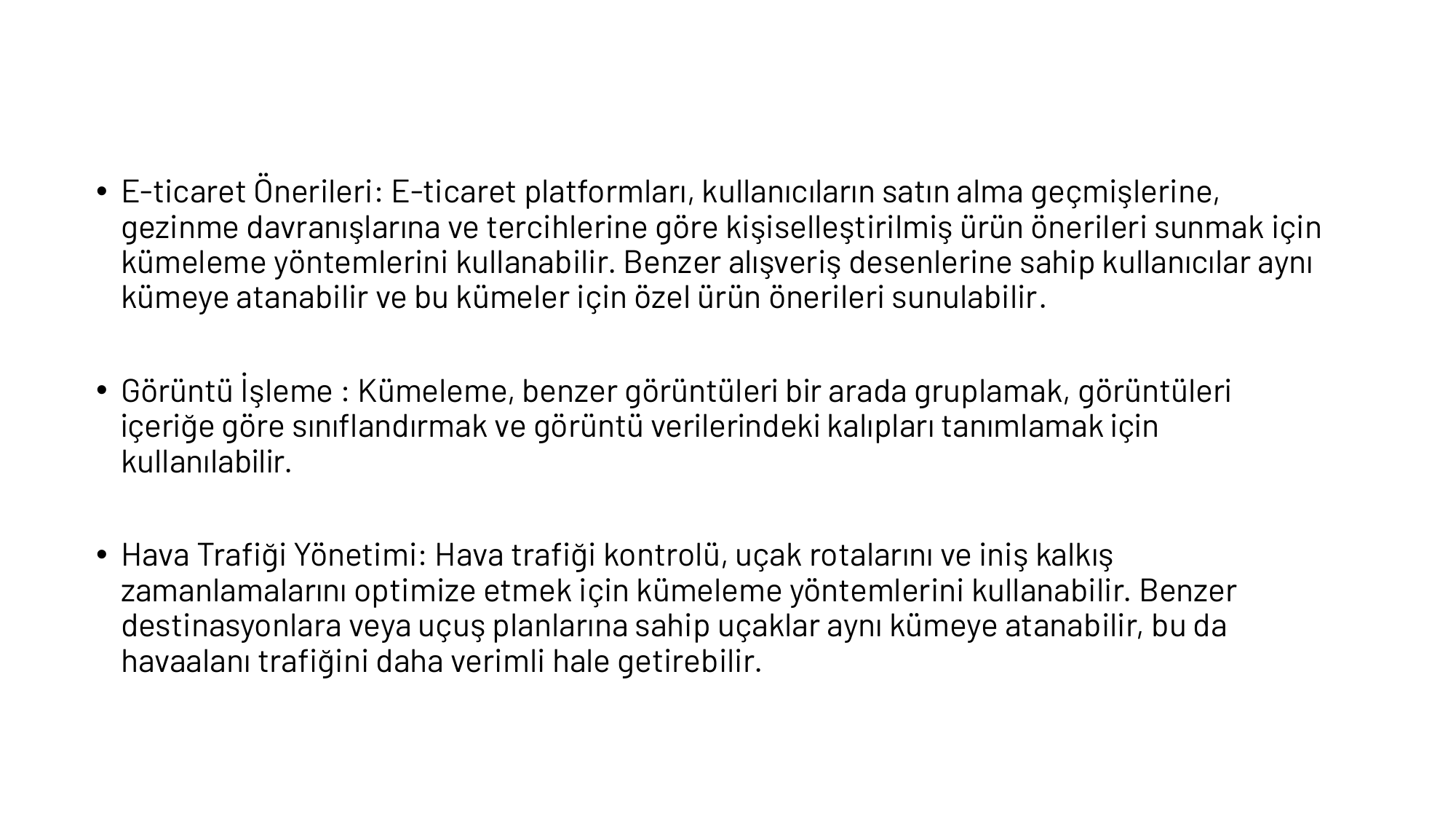

E-ticaret Önerileri: E-ticaret platformları, kullanıcıların satın alma geçmişlerine, gezinme davranışlarına ve tercihlerine göre kişiselleştirilmiş ürün önerileri sunmak için kümeleme yöntemlerini kullanabilir. Benzer alışveriş desenlerine sahip kullanıcılar aynı kümeye atanabilir ve bu kümeler için özel ürün önerileri sunulabilir.

Görüntü İşleme : Kümeleme, benzer görüntüleri bir arada gruplamak, görüntüleri içeriğe göre sınıflandırmak ve görüntü verilerindeki kalıpları tanımlamak için kullanılabilir.

Hava Trafiği Yönetimi: Hava trafiği kontrolü, uçak rotalarını ve iniş kalkış zamanlamalarını optimize etmek için kümeleme yöntemlerini kullanabilir. Benzer destinasyonlara veya uçuş planlarına sahip uçaklar aynı kümeye atanabilir, bu da havaalanı trafiğini daha verimli hale getirebilir.